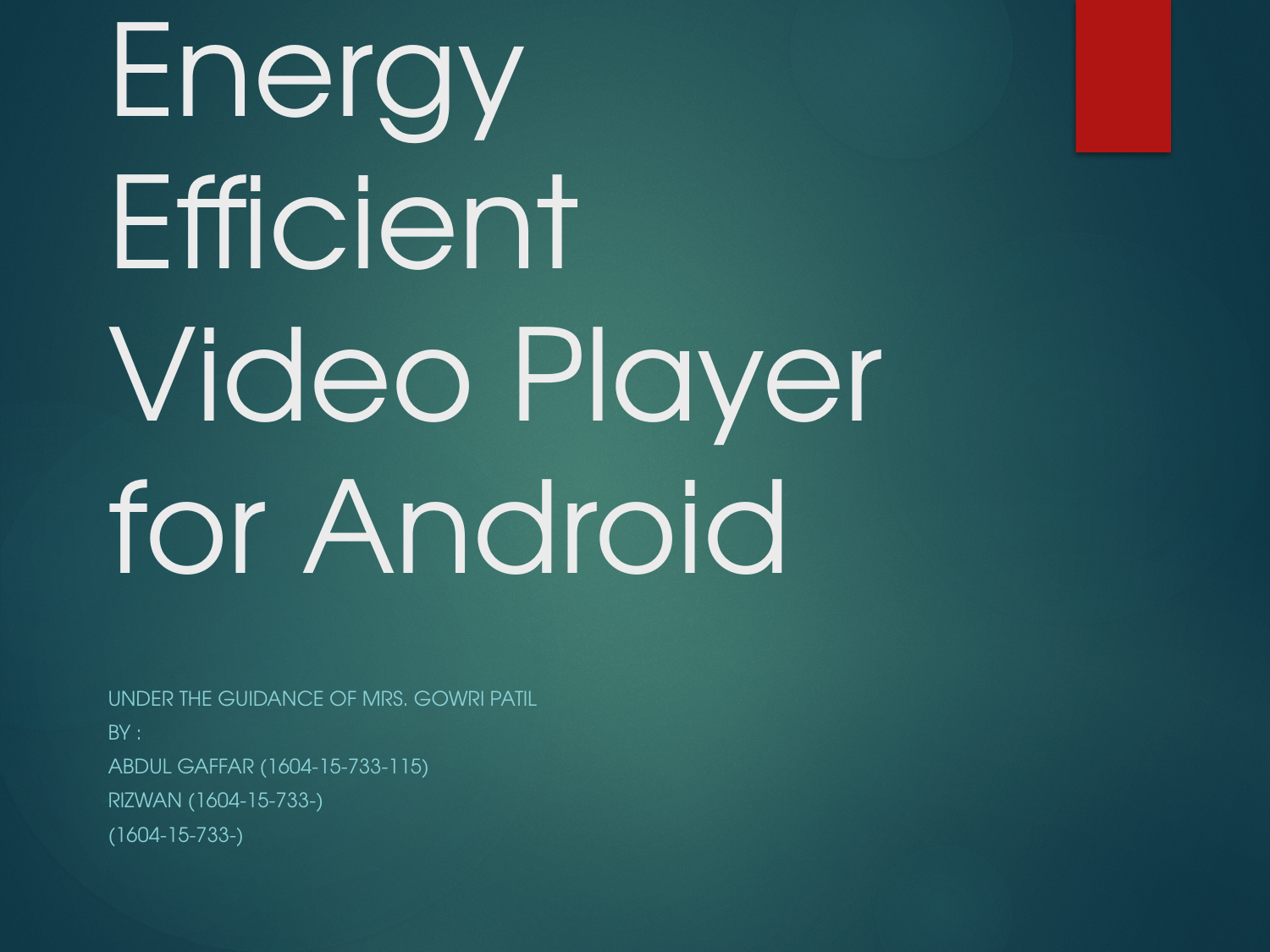

# Energy Efficient Video Player for Android

Under the guidance of Mrs. Gowri Patil
BY :
Abdul Gaffar (1604-15-733-115)
Rizwan (1604-15-733-)
(1604-15-733-)